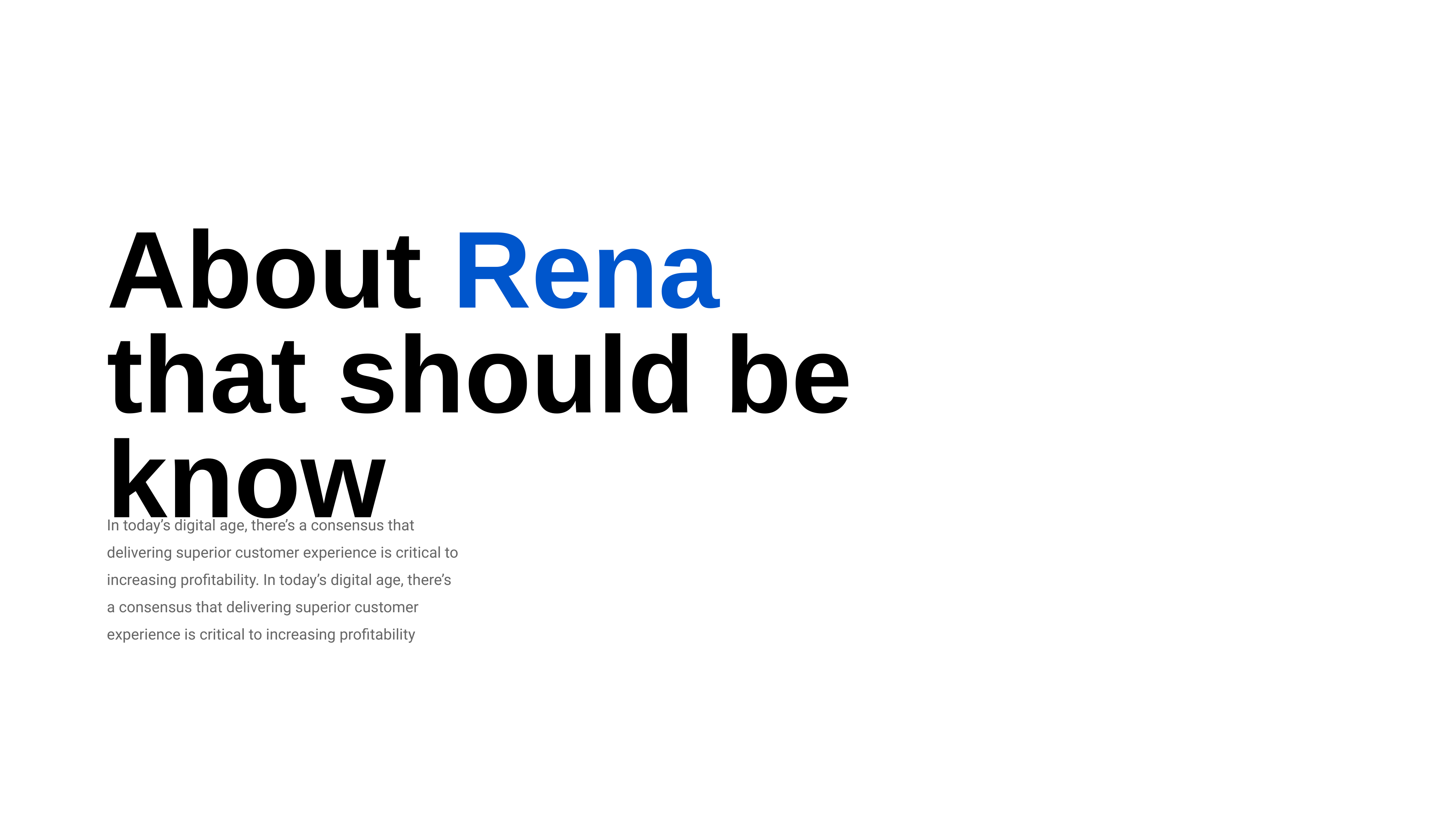

About Rena
that should be know
In today’s digital age, there’s a consensus that delivering superior customer experience is critical to increasing profitability. In today’s digital age, there’s a consensus that delivering superior customer experience is critical to increasing profitability